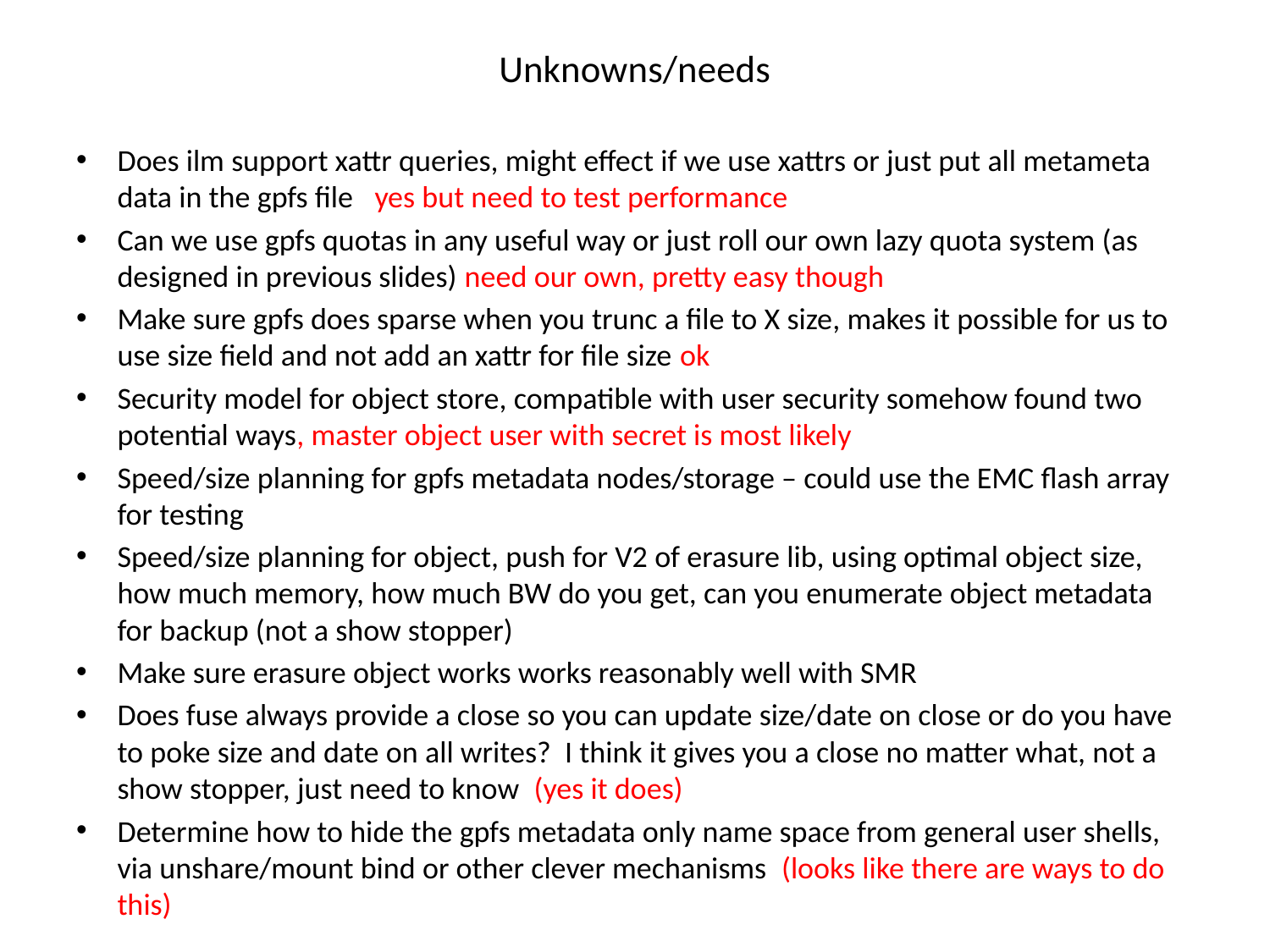

# Unknowns/needs
Does ilm support xattr queries, might effect if we use xattrs or just put all metameta data in the gpfs file   yes but need to test performance
Can we use gpfs quotas in any useful way or just roll our own lazy quota system (as designed in previous slides) need our own, pretty easy though
Make sure gpfs does sparse when you trunc a file to X size, makes it possible for us to use size field and not add an xattr for file size ok
Security model for object store, compatible with user security somehow found two potential ways, master object user with secret is most likely
Speed/size planning for gpfs metadata nodes/storage – could use the EMC flash array for testing
Speed/size planning for object, push for V2 of erasure lib, using optimal object size, how much memory, how much BW do you get, can you enumerate object metadata for backup (not a show stopper)
Make sure erasure object works works reasonably well with SMR
Does fuse always provide a close so you can update size/date on close or do you have to poke size and date on all writes?  I think it gives you a close no matter what, not a show stopper, just need to know  (yes it does)
Determine how to hide the gpfs metadata only name space from general user shells, via unshare/mount bind or other clever mechanisms  (looks like there are ways to do this)